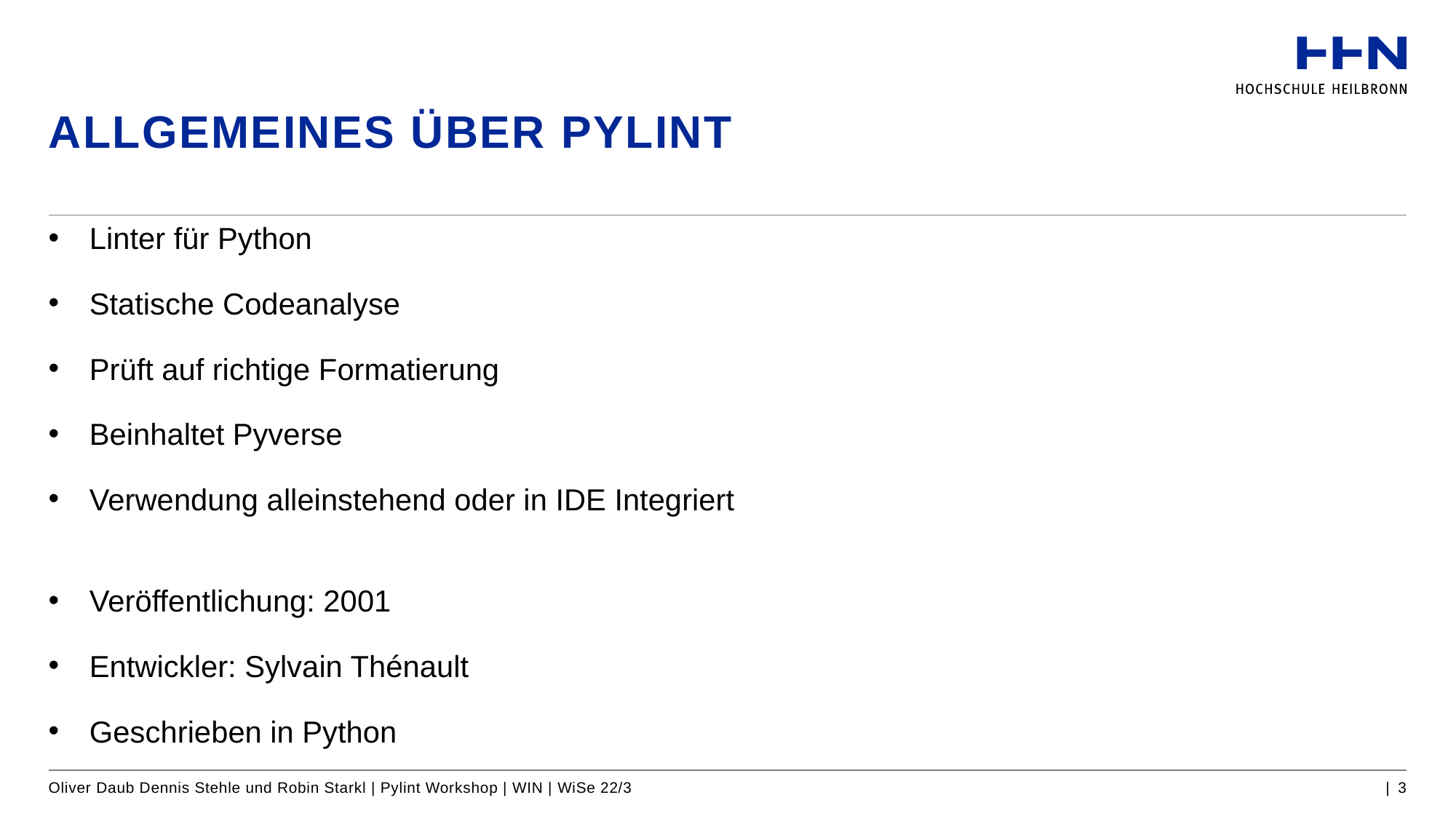

# Allgemeines über Pylint
Linter für Python
Statische Codeanalyse
Prüft auf richtige Formatierung
Beinhaltet Pyverse
Verwendung alleinstehend oder in IDE Integriert
Veröffentlichung: 2001
Entwickler: Sylvain Thénault
Geschrieben in Python
Oliver Daub Dennis Stehle und Robin Starkl | Pylint Workshop | WIN | WiSe 22/3
|  3